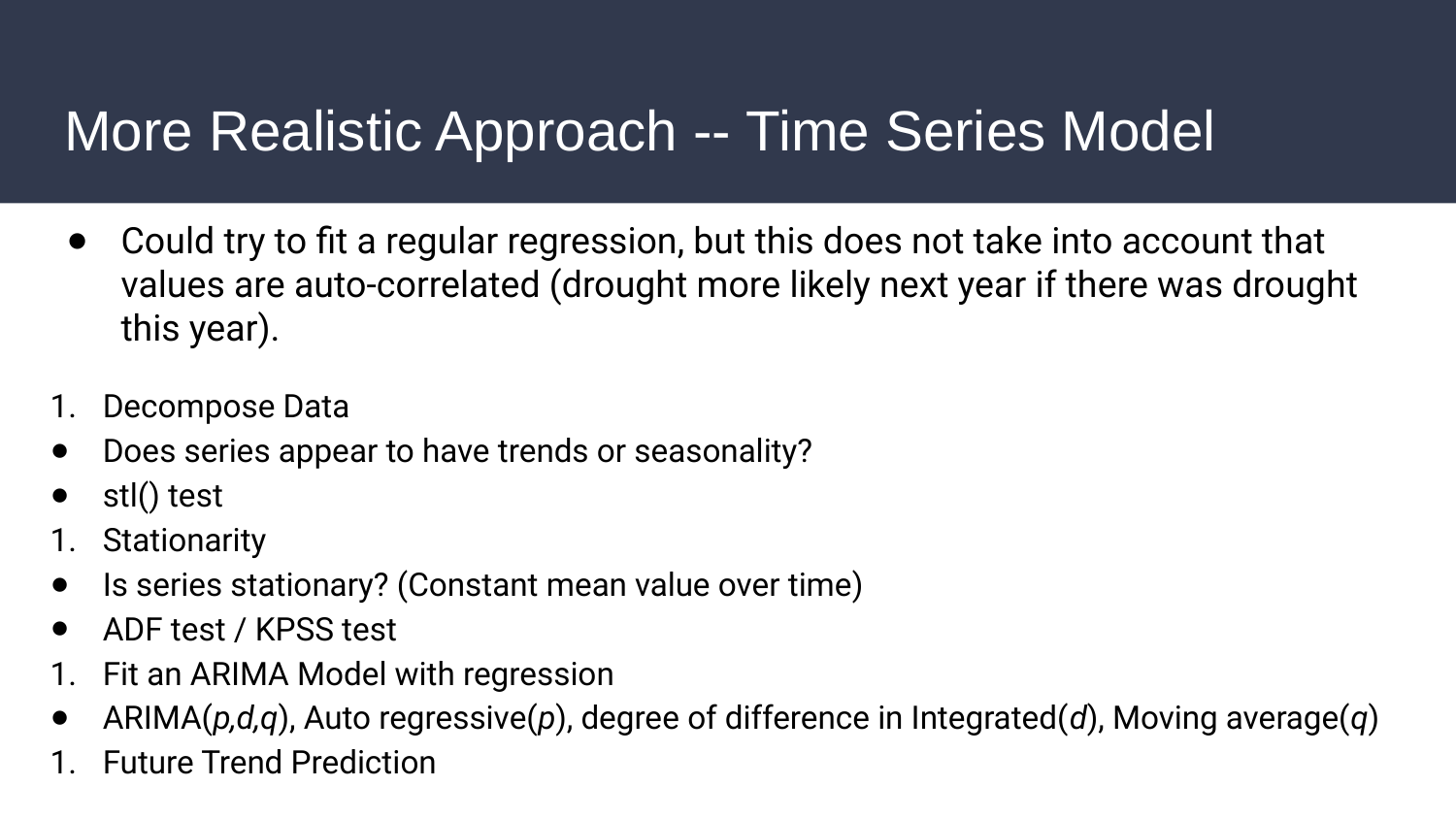

# More Realistic Approach -- Time Series Model
Could try to fit a regular regression, but this does not take into account that values are auto-correlated (drought more likely next year if there was drought this year).
Decompose Data
Does series appear to have trends or seasonality?
stl() test
Stationarity
Is series stationary? (Constant mean value over time)
ADF test / KPSS test
Fit an ARIMA Model with regression
ARIMA(p,d,q), Auto regressive(p), degree of difference in Integrated(d), Moving average(q)
Future Trend Prediction